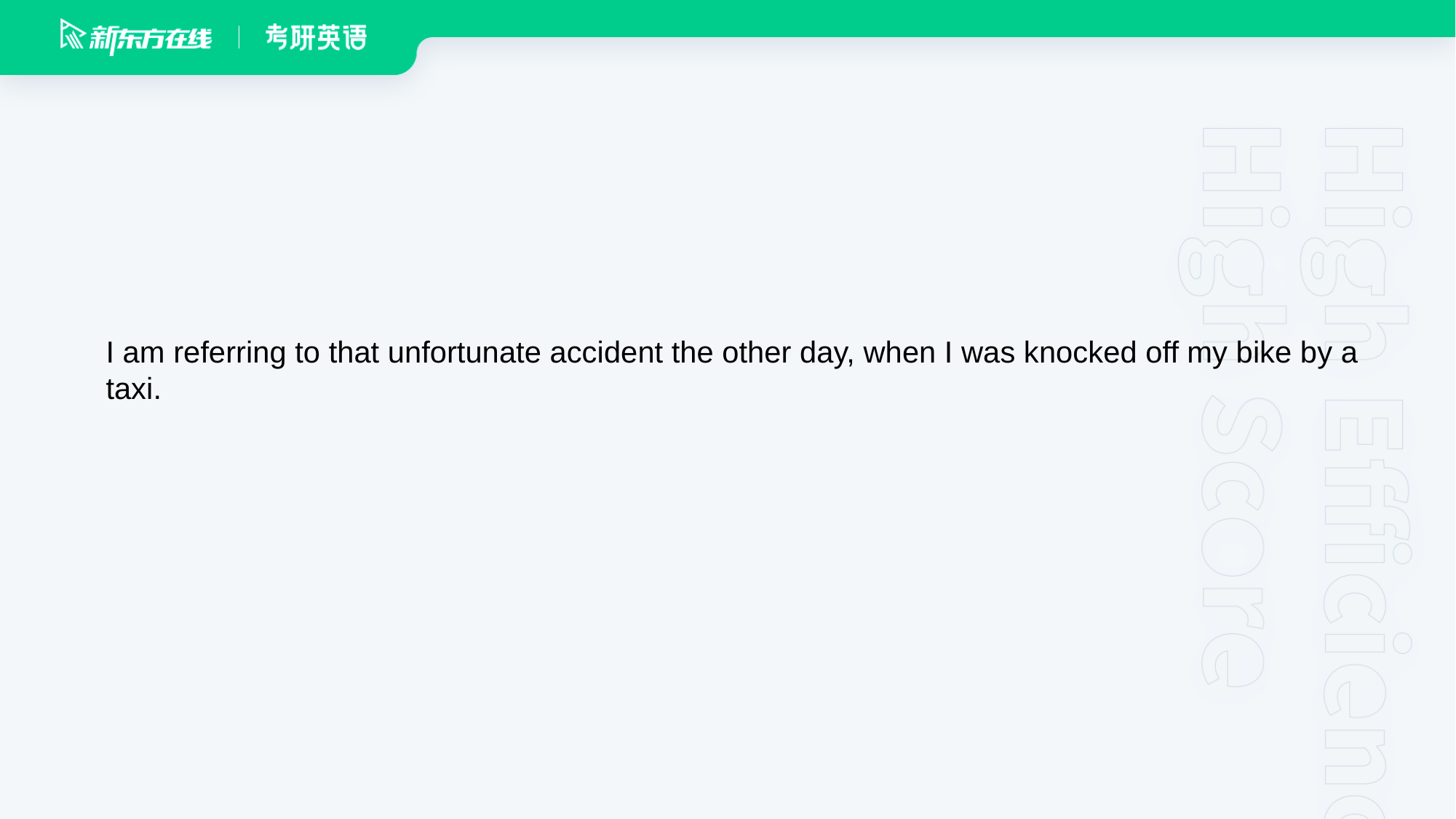

I am referring to that unfortunate accident the other day, when I was knocked off my bike by a taxi.